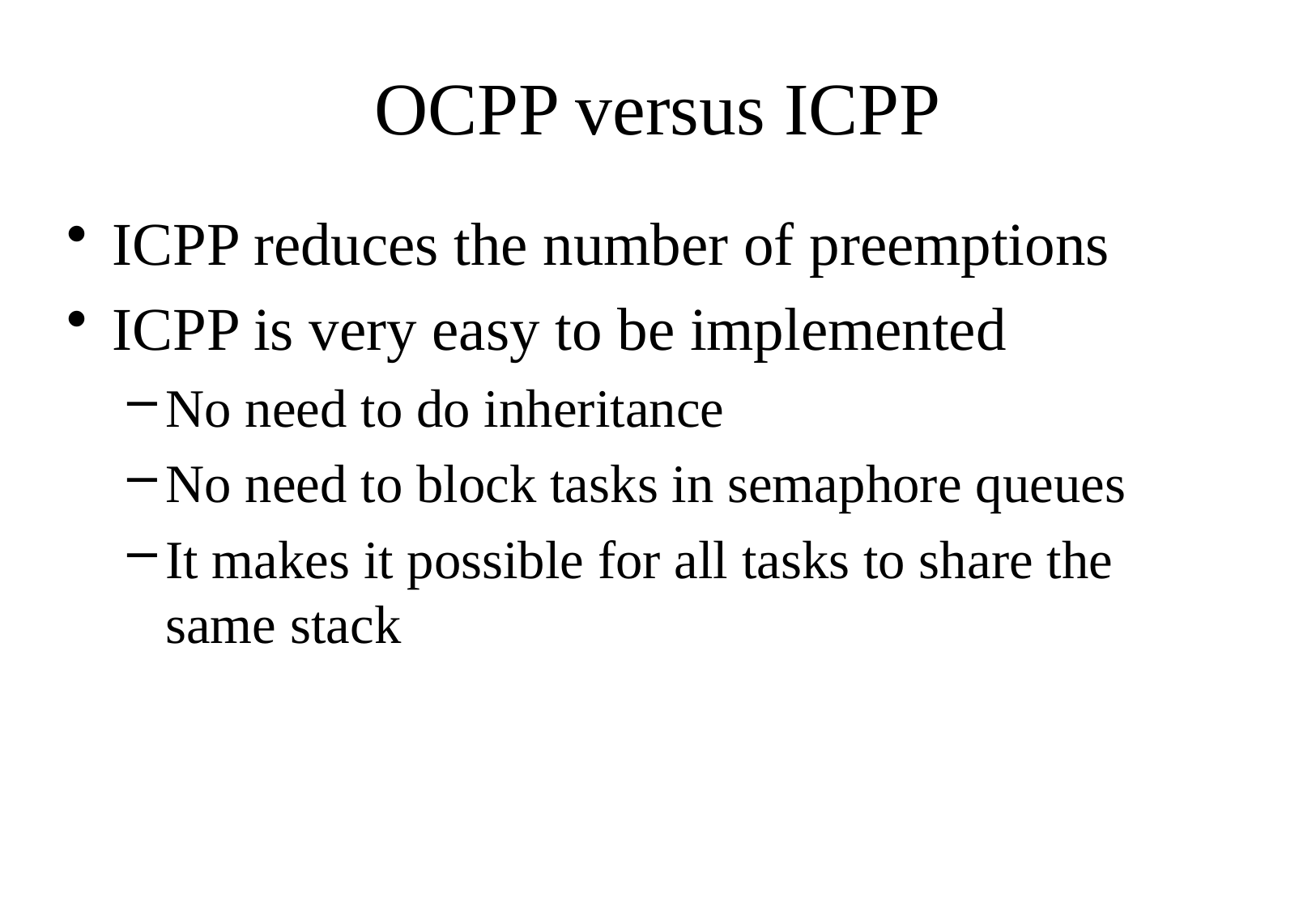

# OCPP versus ICPP
ICPP reduces the number of preemptions
ICPP is very easy to be implemented
No need to do inheritance
No need to block tasks in semaphore queues
It makes it possible for all tasks to share the same stack